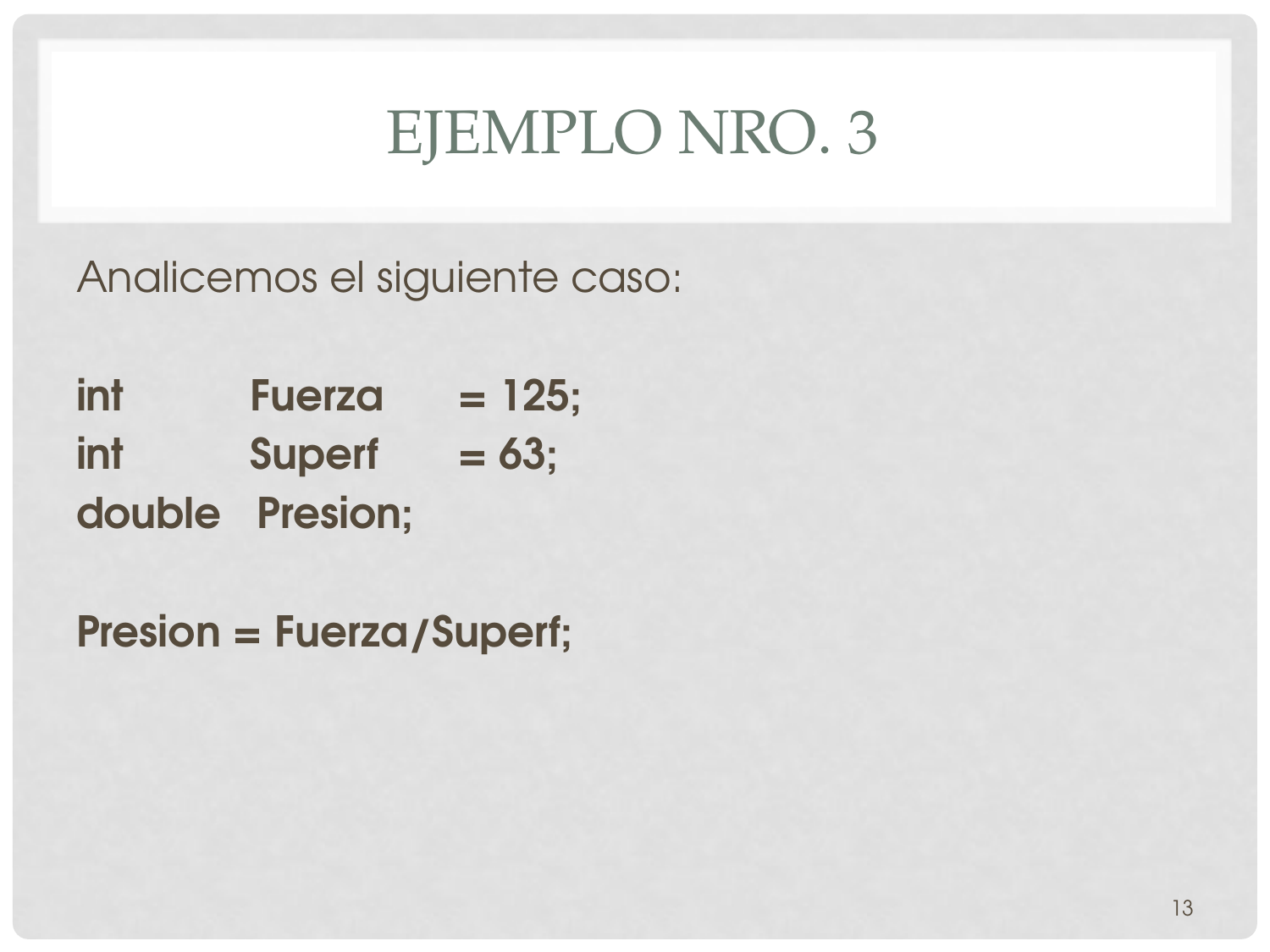

# Ejemplo Nro. 3
Analicemos el siguiente caso:

int	    Fuerza	= 125;
int	    Superf	= 63;
double   Presion;

Presion = Fuerza/Superf;

13